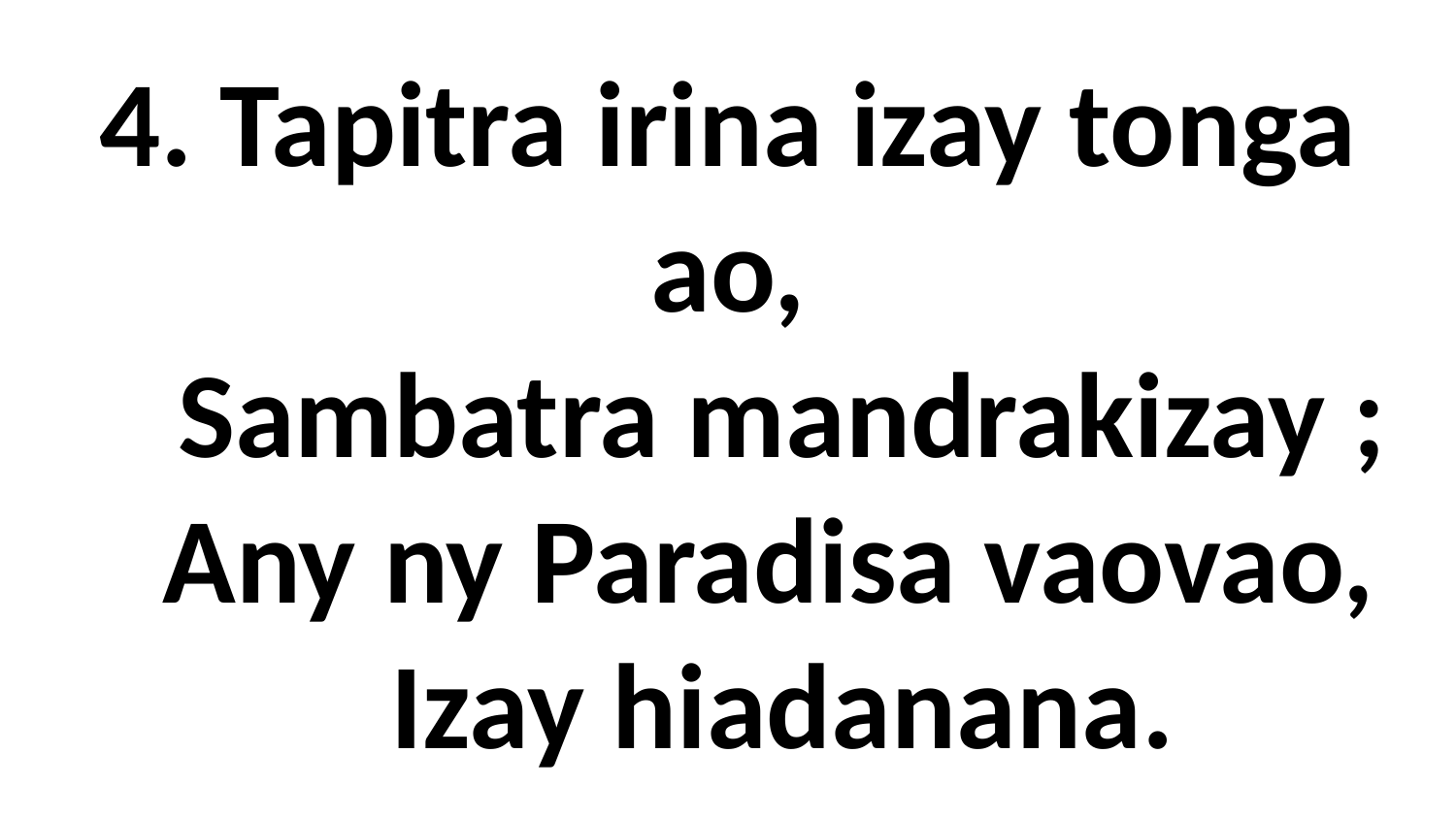

# 4. Tapitra irina izay tonga ao, Sambatra mandrakizay ; Any ny Paradisa vaovao, Izay hiadanana.